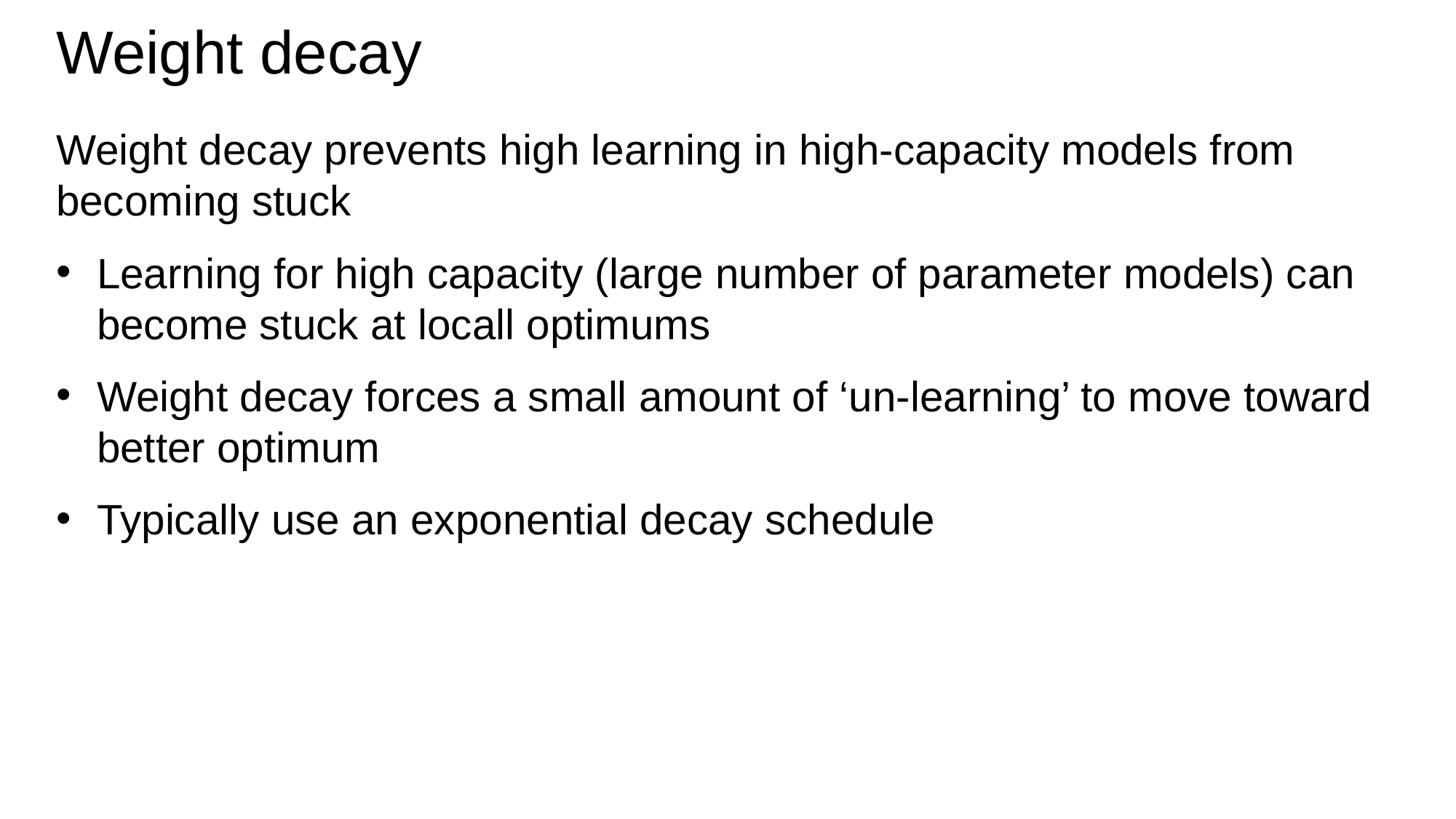

# Weight decay
Weight decay prevents high learning in high-capacity models from becoming stuck
Learning for high capacity (large number of parameter models) can become stuck at locall optimums
Weight decay forces a small amount of ‘un-learning’ to move toward better optimum
Typically use an exponential decay schedule